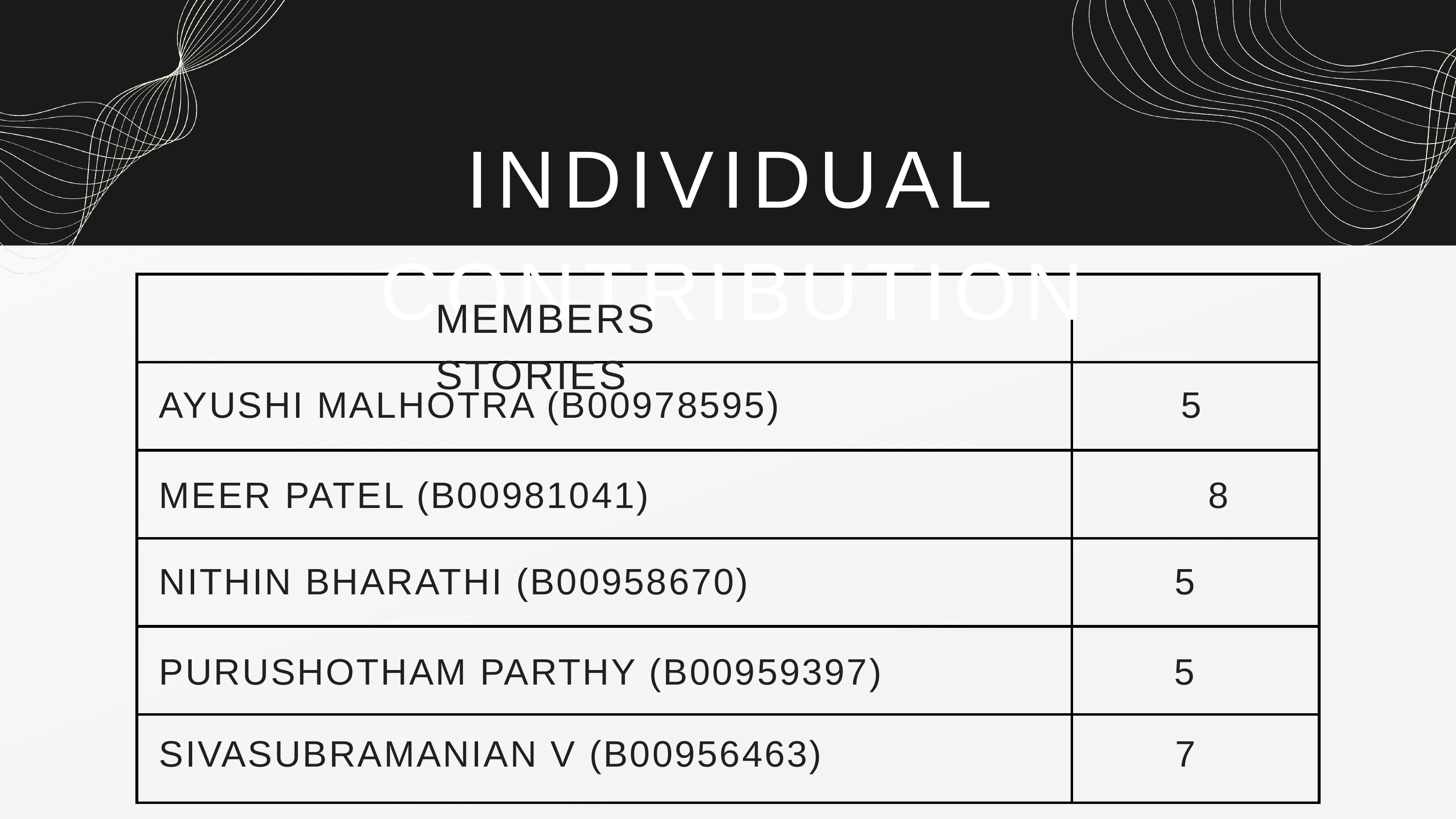

INDIVIDUAL CONTRIBUTION
|  |  |
| --- | --- |
|  |  |
|  |  |
|  |  |
|  |  |
|  |  |
MEMBERS                                     STORIES
AYUSHI MALHOTRA (B00978595)                                 5

MEER PATEL (B00981041)                                              8

NITHIN BHARATHI (B00958670)                                   5

PURUSHOTHAM PARTHY (B00959397)                        5

SIVASUBRAMANIAN V (B00956463)                             7